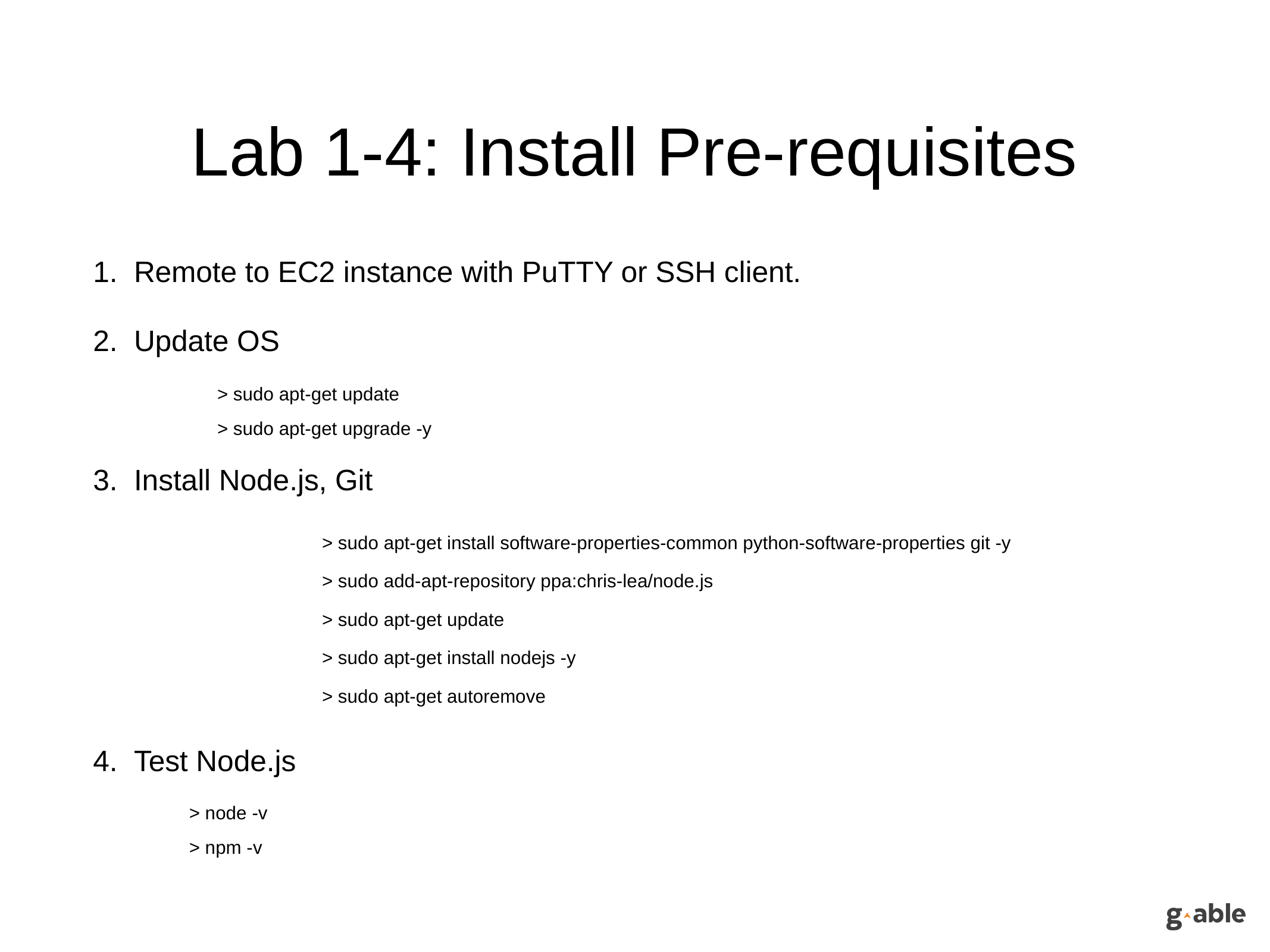

# Lab 1-4: Install Pre-requisites
Remote to EC2 instance with PuTTY or SSH client.
Update OS
Install Node.js, Git
Test Node.js
> sudo apt-get update
> sudo apt-get upgrade -y
> sudo apt-get install software-properties-common python-software-properties git -y
> sudo add-apt-repository ppa:chris-lea/node.js
> sudo apt-get update
> sudo apt-get install nodejs -y
> sudo apt-get autoremove
> node -v
> npm -v
9